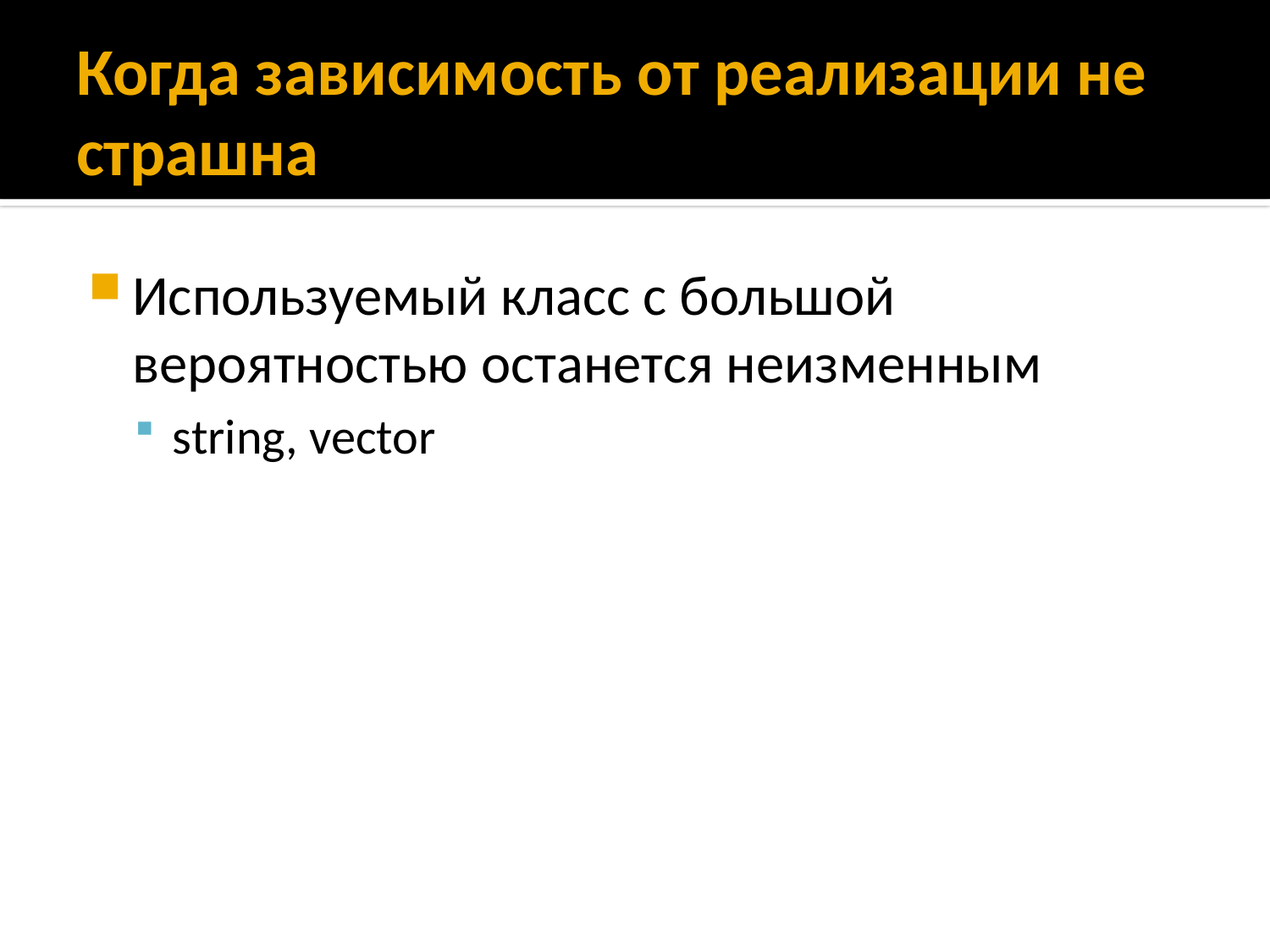

# Когда зависимость от реализации не страшна
Используемый класс с большой вероятностью останется неизменным
string, vector